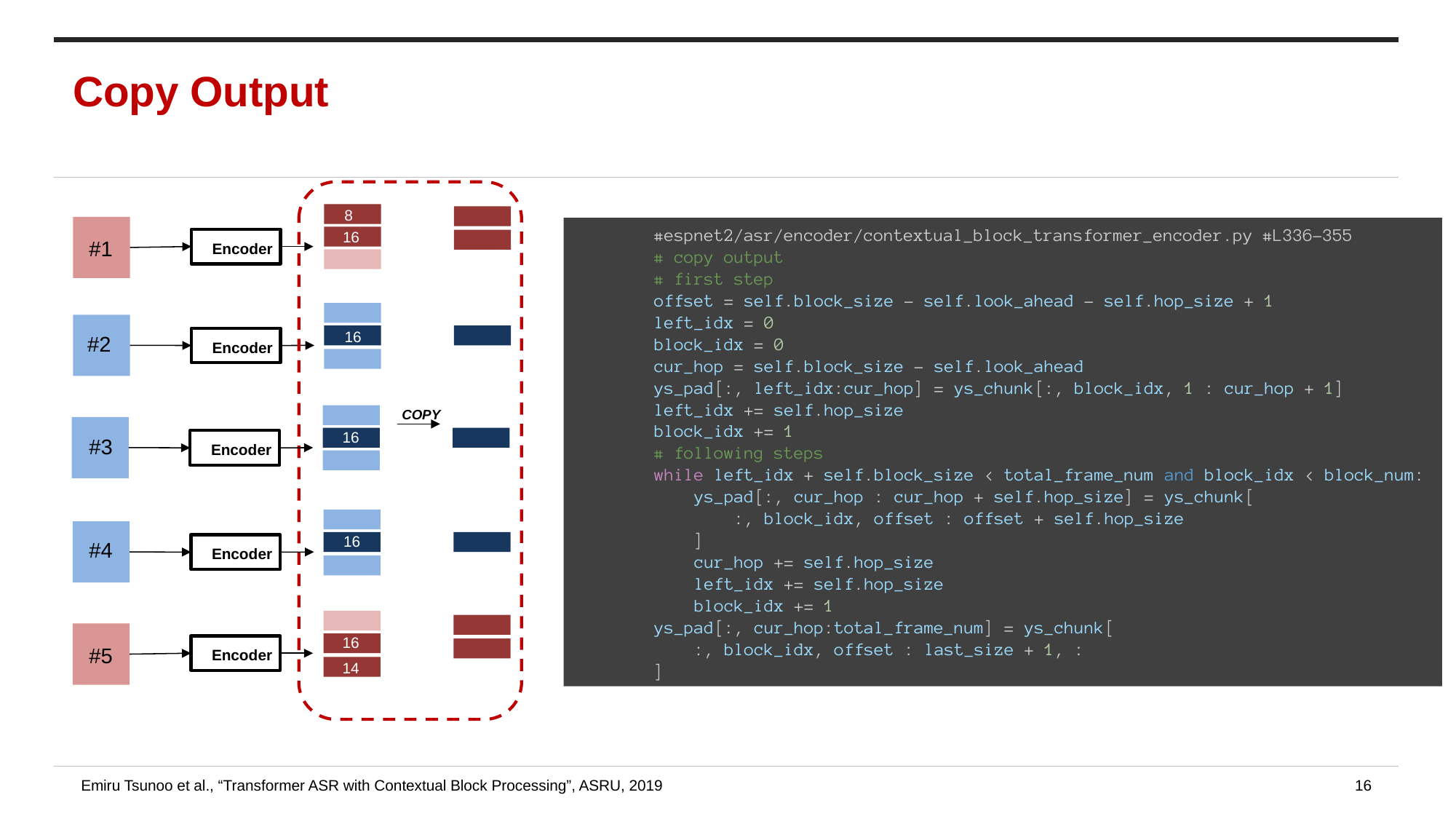

Copy Output

8

        #espnet2/asr/encoder/contextual_block_transformer_encoder.py #L336-355
        # copy output
        # first step
        offset = self.block_size - self.look_ahead - self.hop_size + 1
        left_idx = 0
        block_idx = 0
        cur_hop = self.block_size - self.look_ahead
        ys_pad[:, left_idx:cur_hop] = ys_chunk[:, block_idx, 1 : cur_hop + 1]
        left_idx += self.hop_size
        block_idx += 1
        # following steps
        while left_idx + self.block_size < total_frame_num and block_idx < block_num:
            ys_pad[:, cur_hop : cur_hop + self.hop_size] = ys_chunk[
                :, block_idx, offset : offset + self.hop_size
            ]
            cur_hop += self.hop_size
            left_idx += self.hop_size
            block_idx += 1
        ys_pad[:, cur_hop:total_frame_num] = ys_chunk[
            :, block_idx, offset : last_size + 1, :
        ]
16

#1
Encoder

16
#2

Encoder

COPY

16

#3

Encoder

16
#4

Encoder

16

#5

Encoder
14

Emiru Tsunoo et al., “Transformer ASR with Contextual Block Processing”, ASRU, 2019
16